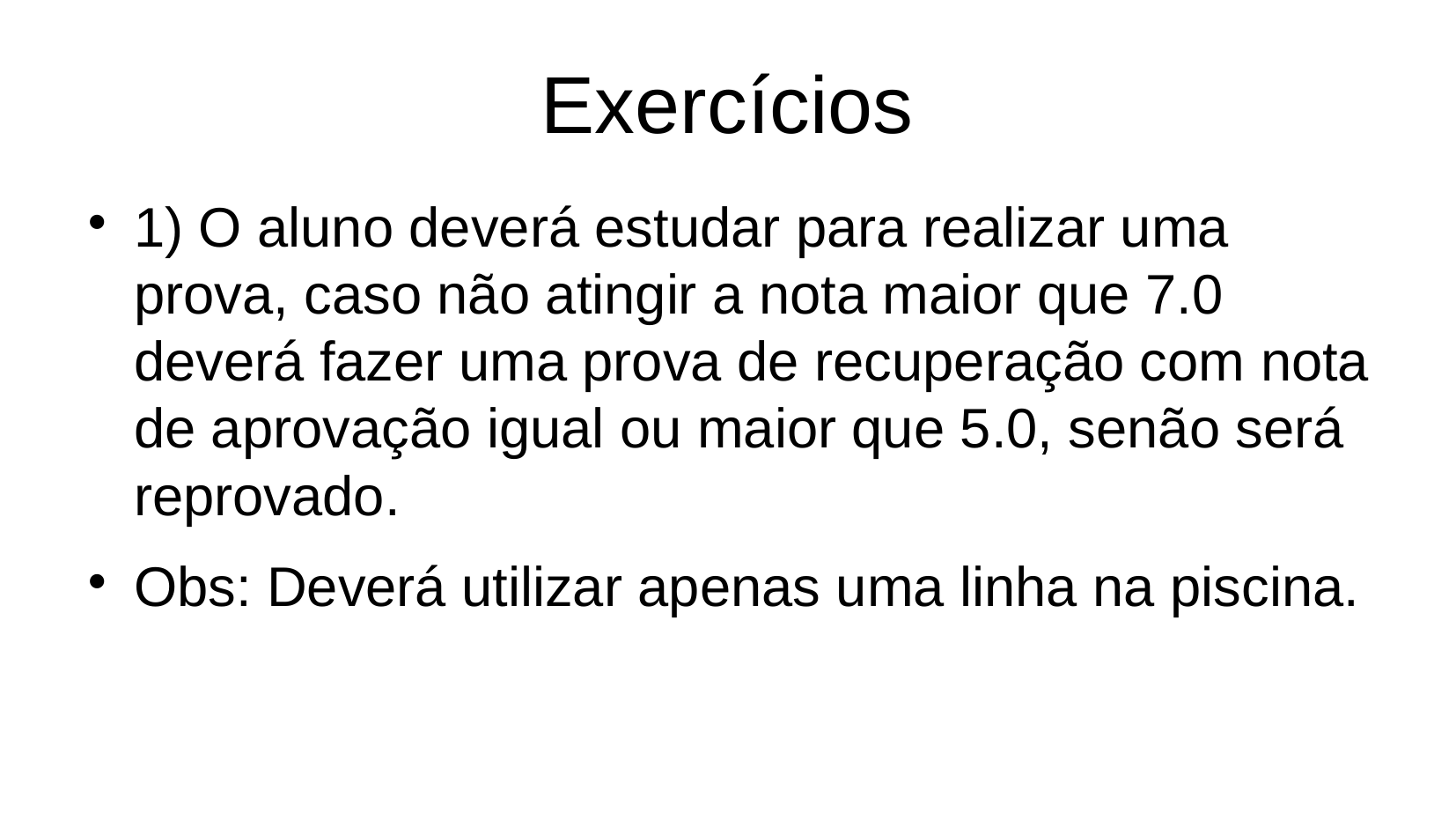

Exercícios
1) O aluno deverá estudar para realizar uma prova, caso não atingir a nota maior que 7.0 deverá fazer uma prova de recuperação com nota de aprovação igual ou maior que 5.0, senão será reprovado.
Obs: Deverá utilizar apenas uma linha na piscina.